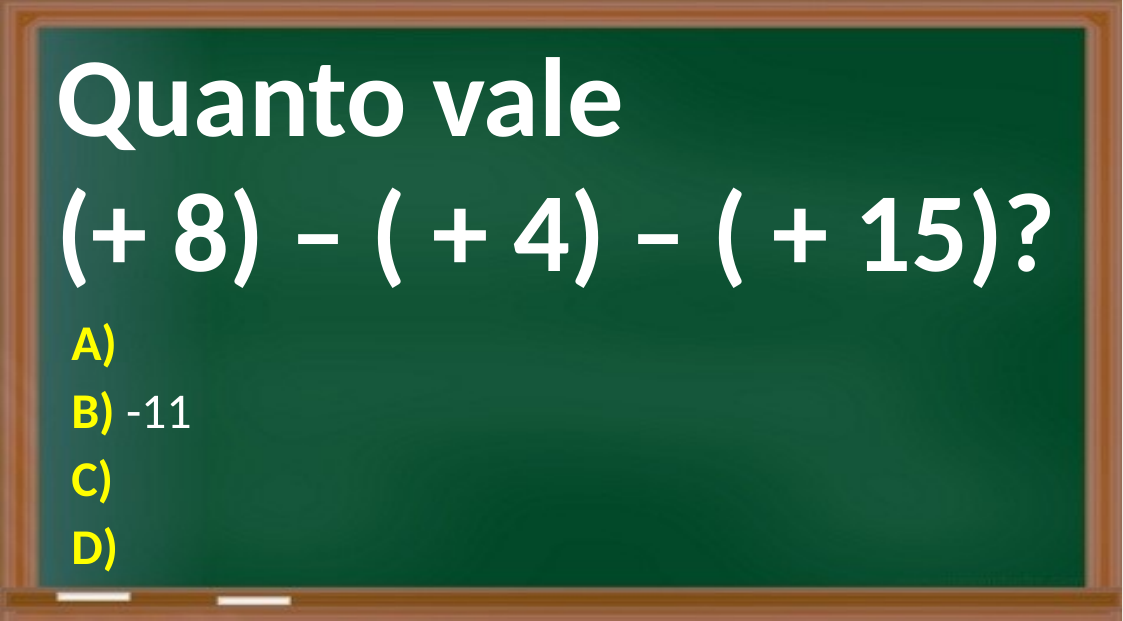

Quanto vale               (+ 8) – ( + 4) – ( + 15)?
A)
B) -11
C)

D)